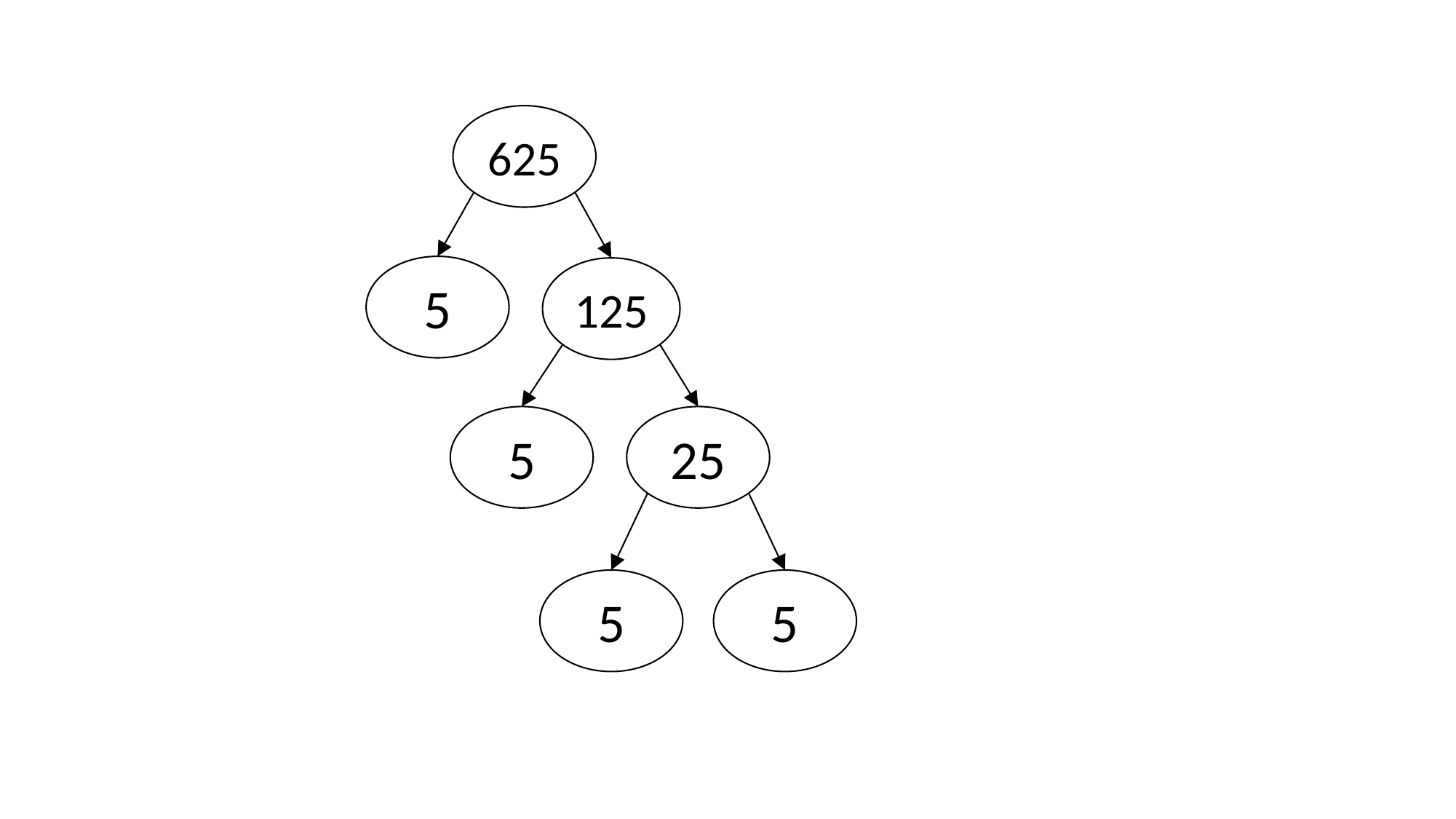

625
5
125
5
25
5
5